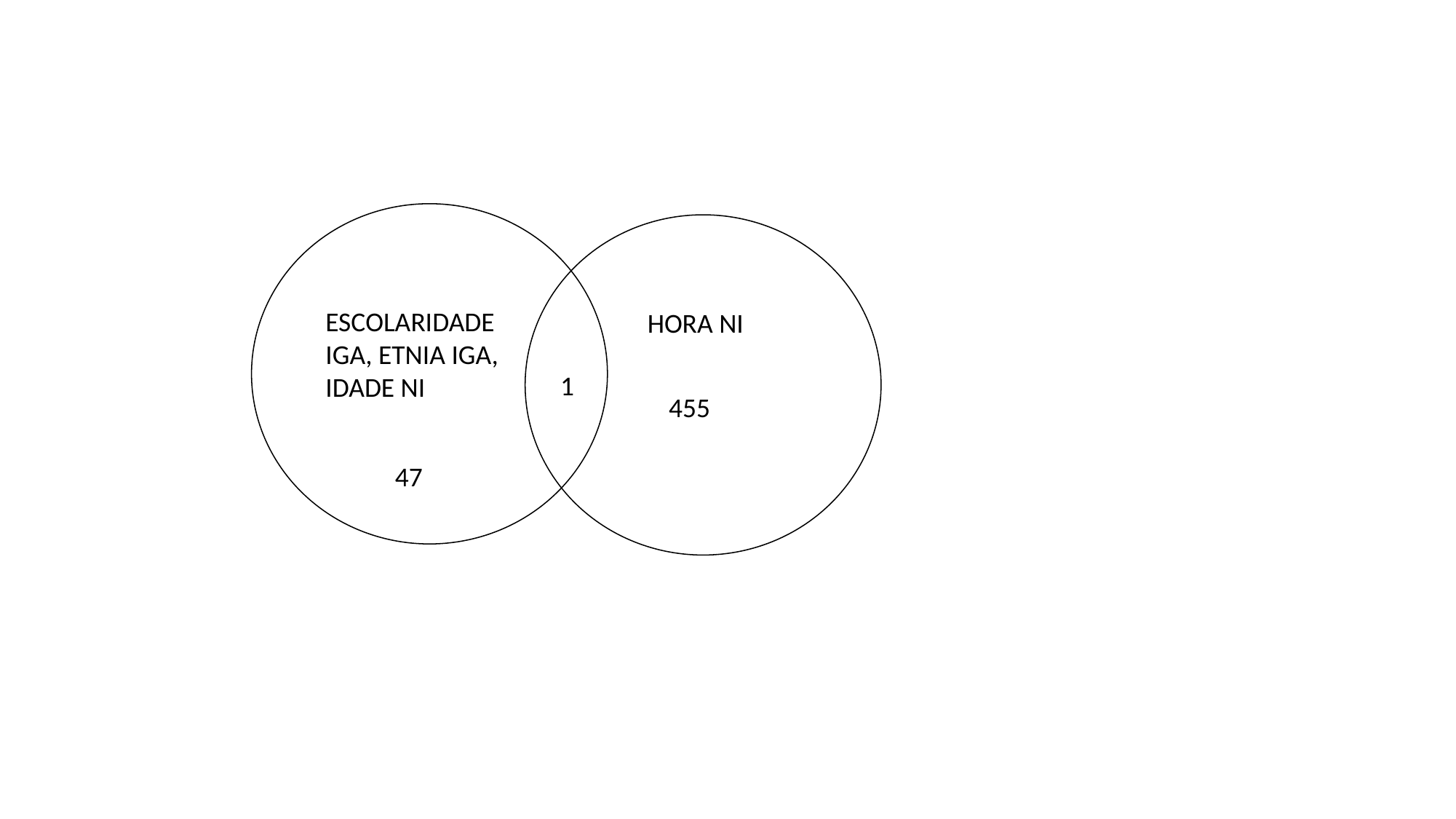

ESCOLARIDADE IGA, ETNIA IGA, IDADE NI
HORA NI
1
455
47